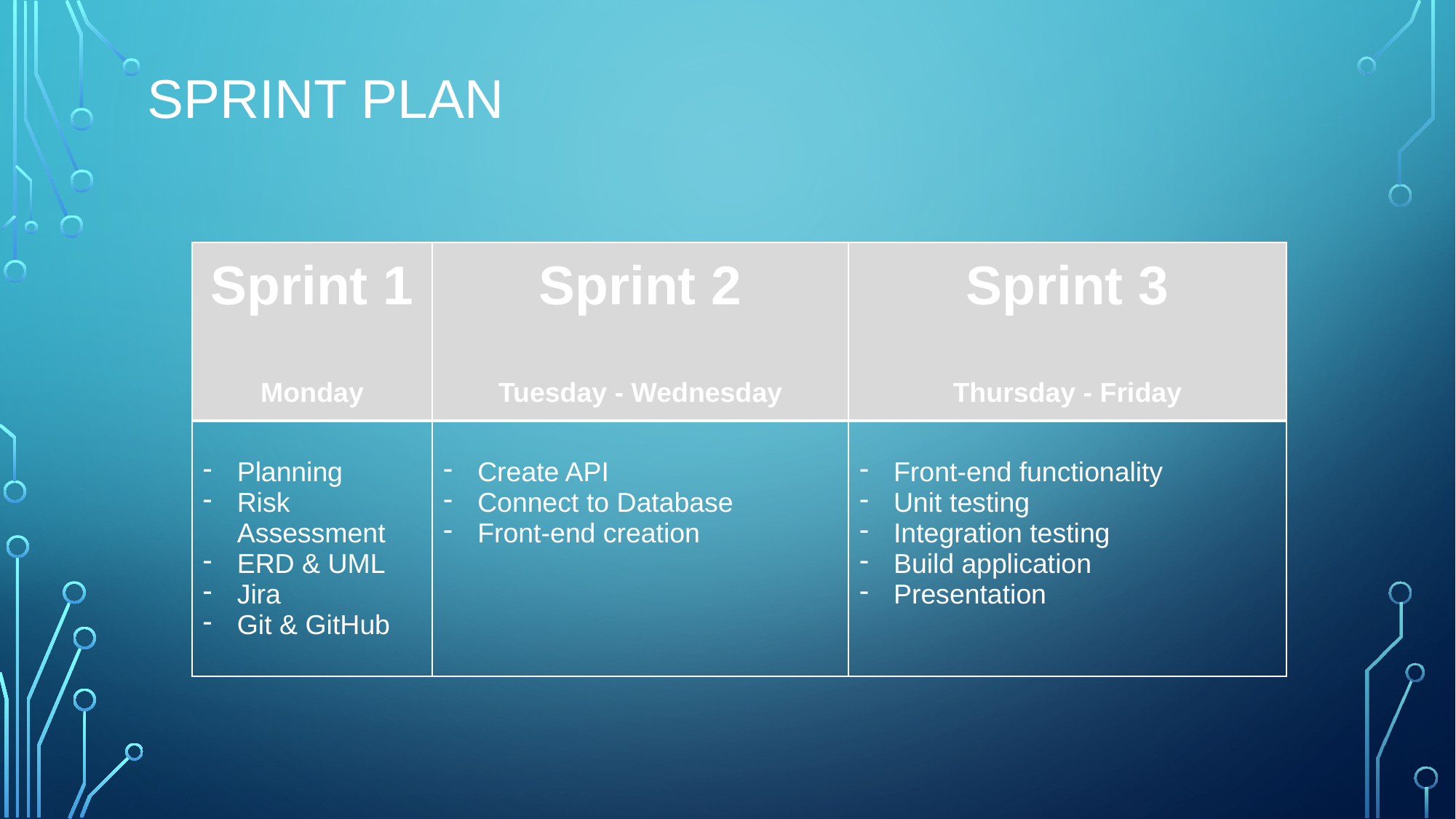

# Sprint Plan
| Sprint 1 Monday | Sprint 2 Tuesday - Wednesday | Sprint 3 Thursday - Friday |
| --- | --- | --- |
| Planning Risk Assessment ERD & UML Jira Git & GitHub | Create API Connect to Database Front-end creation | Front-end functionality Unit testing Integration testing Build application Presentation |